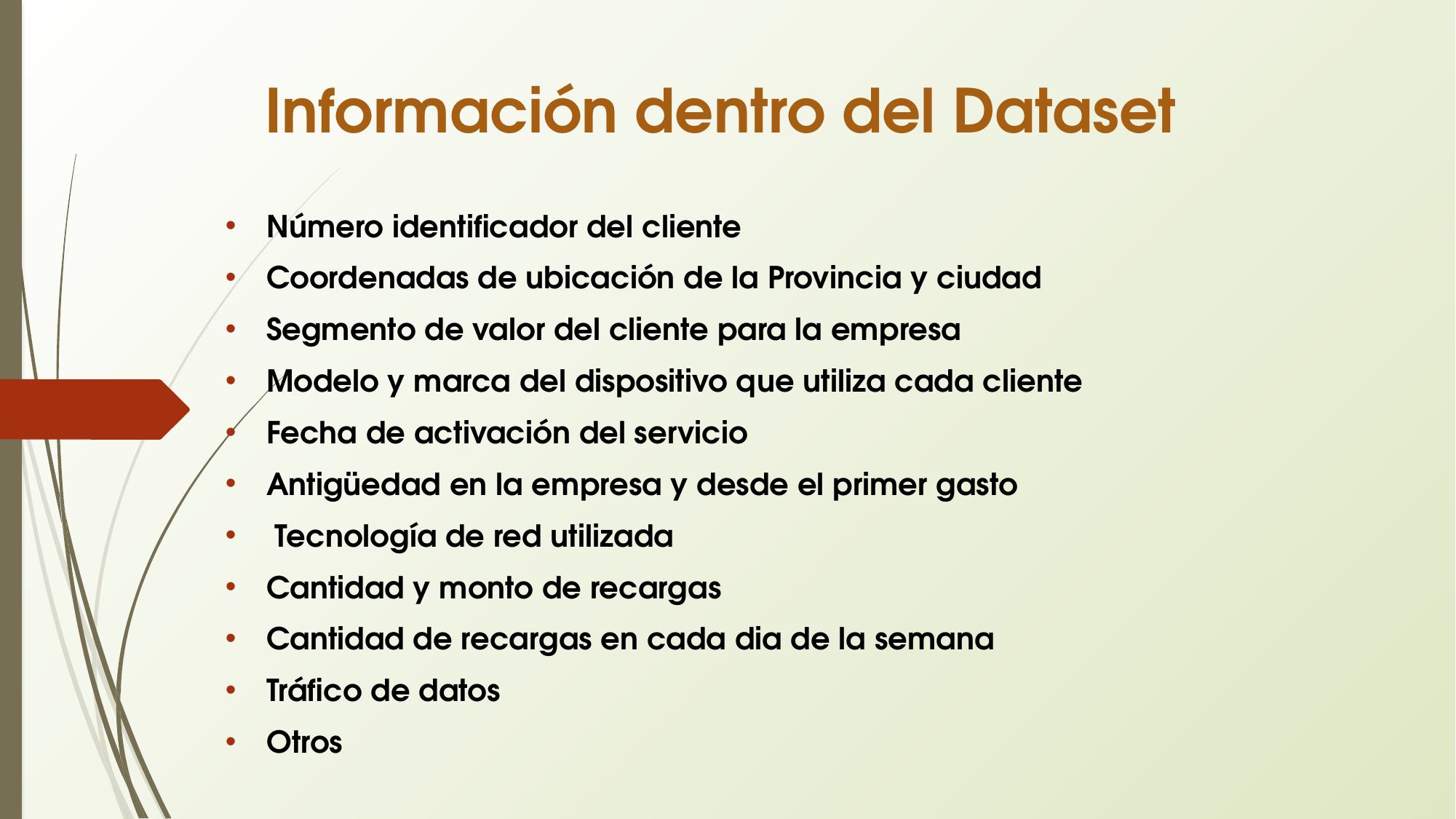

Información dentro del Dataset
Número identificador del cliente
Coordenadas de ubicación de la Provincia y ciudad
Segmento de valor del cliente para la empresa
Modelo y marca del dispositivo que utiliza cada cliente
Fecha de activación del servicio
Antigüedad en la empresa y desde el primer gasto
 Tecnología de red utilizada
Cantidad y monto de recargas
Cantidad de recargas en cada dia de la semana
Tráfico de datos
Otros